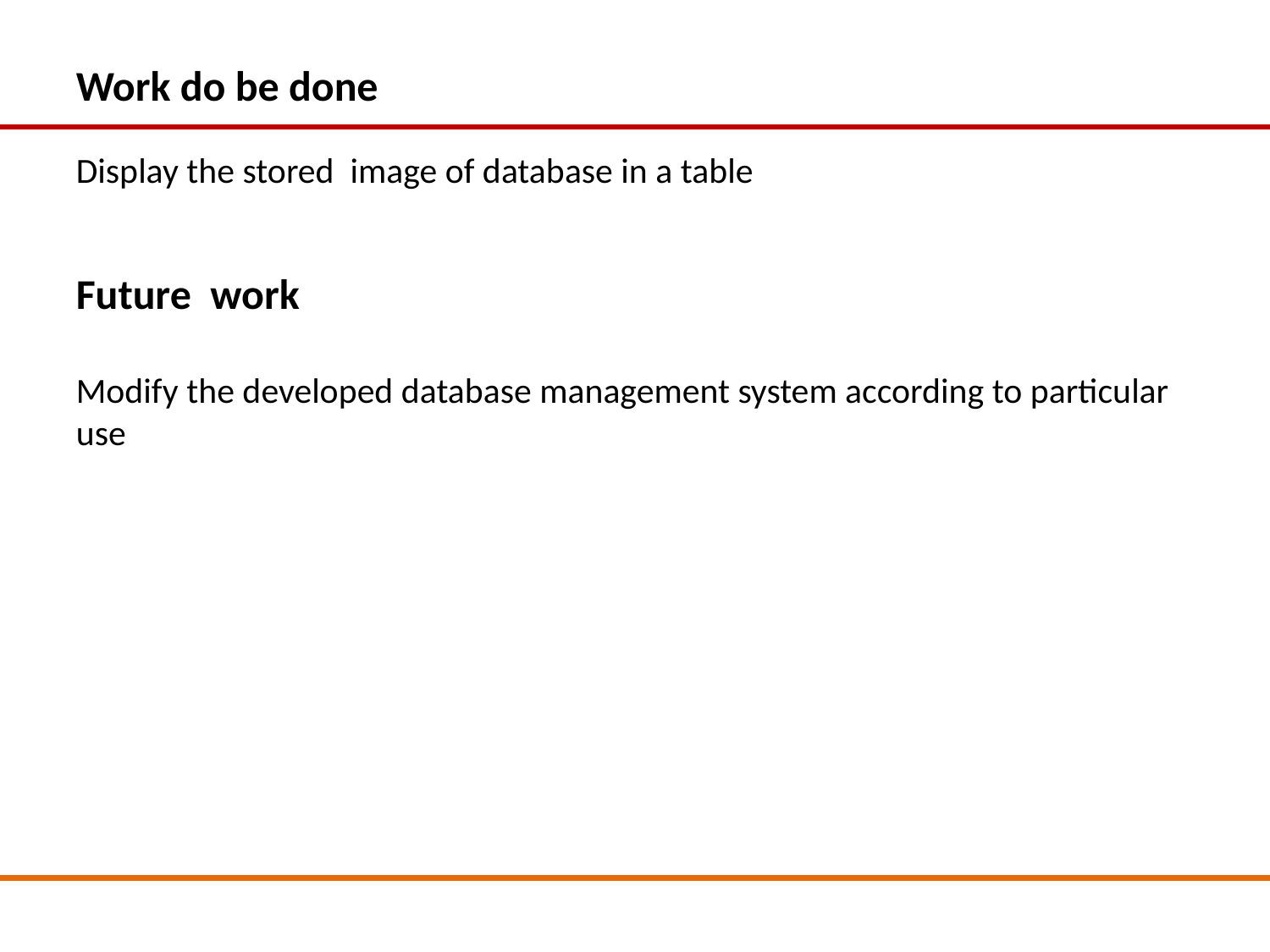

Work do be done

Display the stored  image of database in a table

Future  work

Modify the developed database management system according to particular use